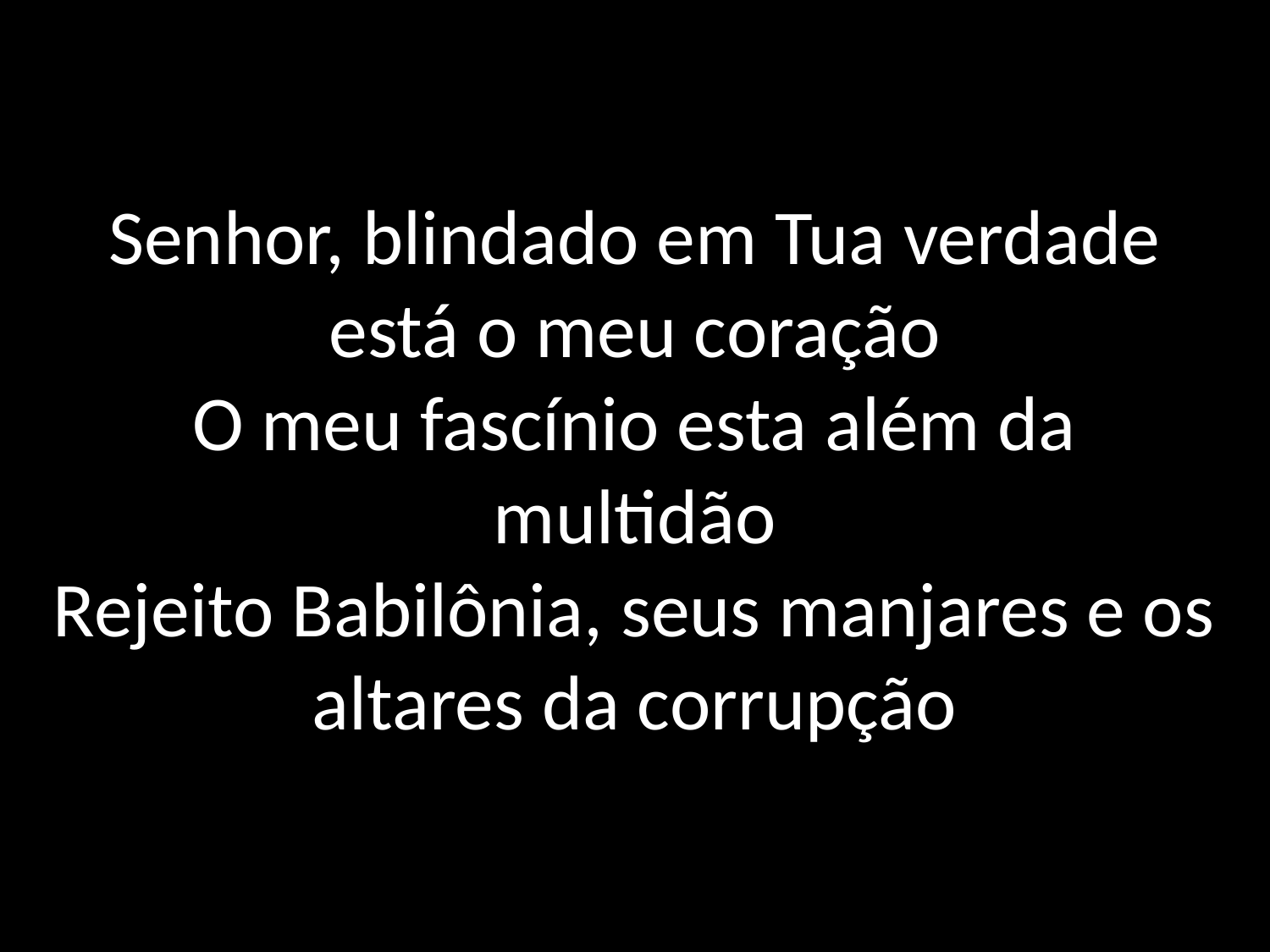

# Senhor, blindado em Tua verdade está o meu coração O meu fascínio esta além da multidão Rejeito Babilônia, seus manjares e os altares da corrupção